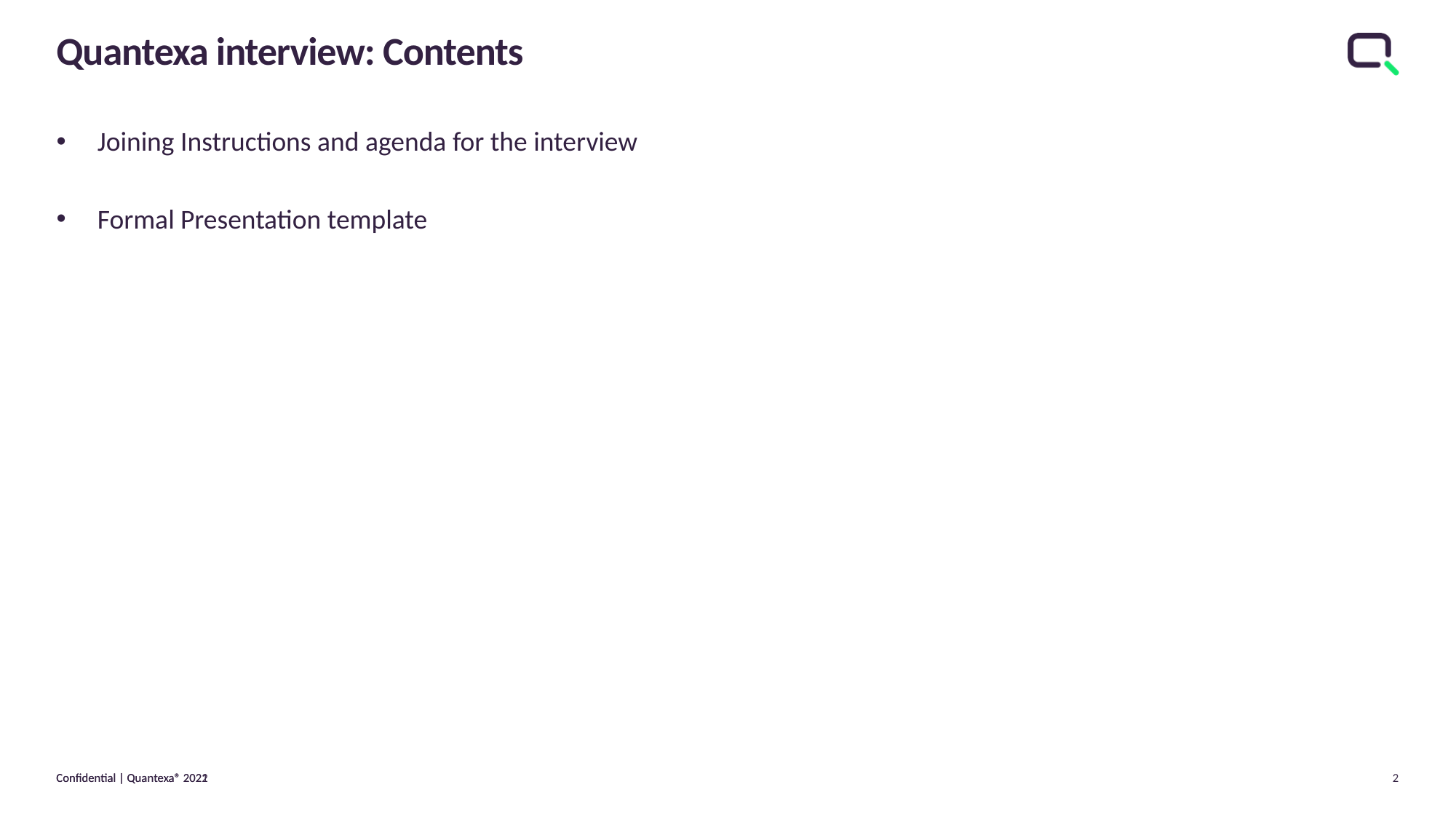

# Quantexa interview: Contents
Joining Instructions and agenda for the interview
Formal Presentation template